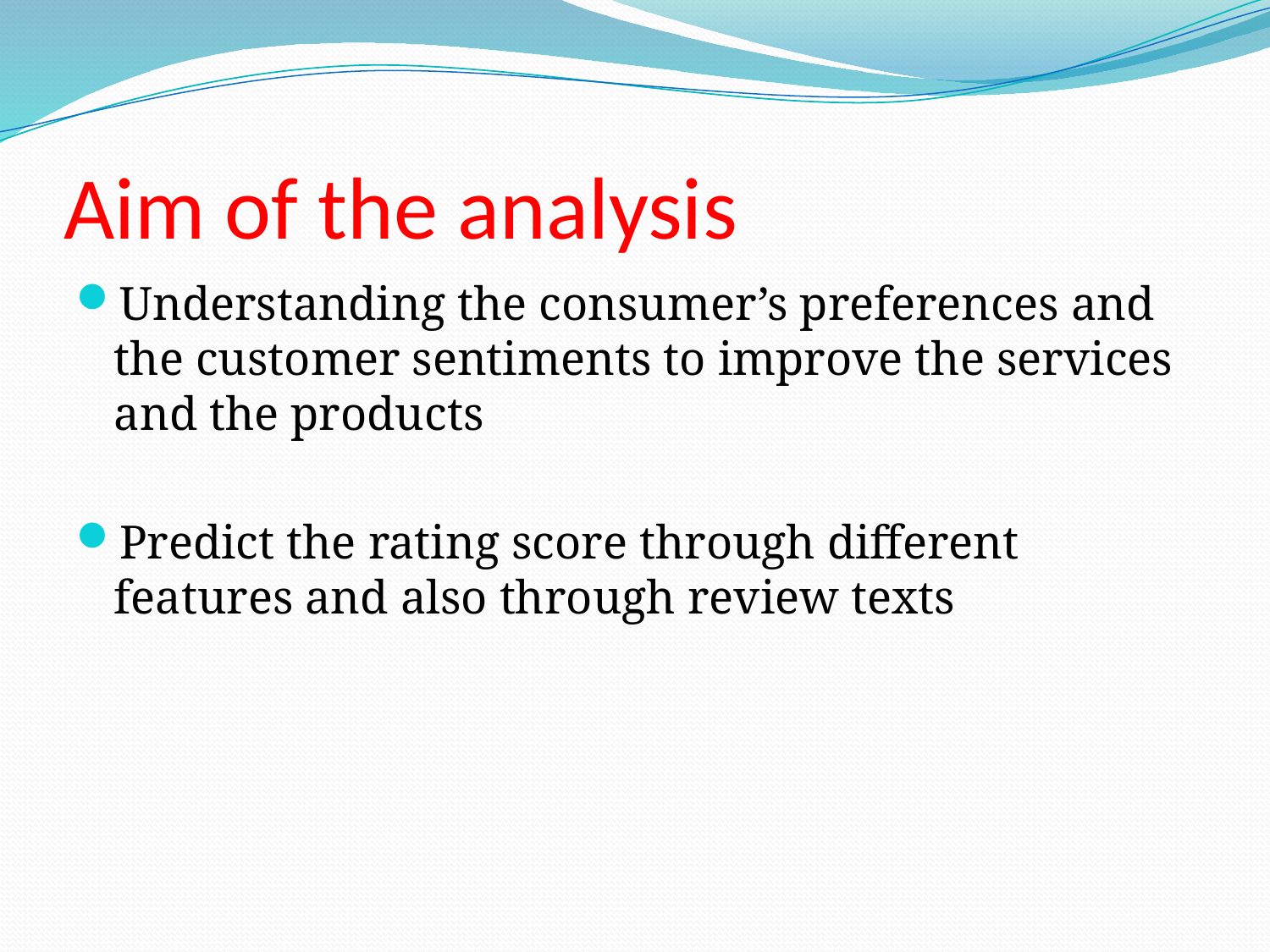

# Aim of the analysis
Understanding the consumer’s preferences and the customer sentiments to improve the services and the products

Predict the rating score through different features and also through review texts